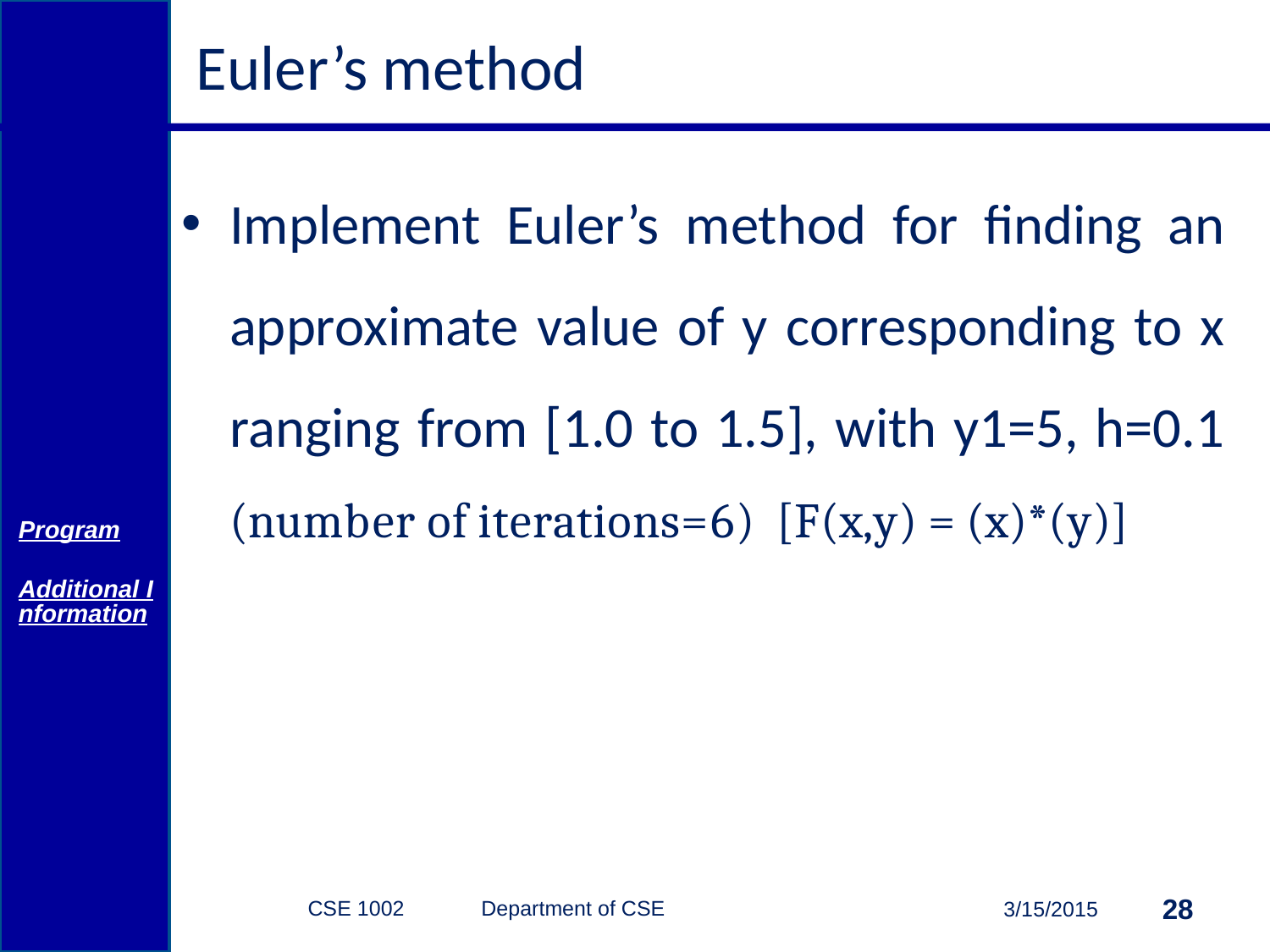

# Euler’s method
Implement Euler’s method for finding an approximate value of y corresponding to x ranging from [1.0 to 1.5], with y1=5, h=0.1 (number of iterations=6)  [F(x,y) = (x)*(y)]
Program

Additional Information
CSE 1002             Department of CSE
28
3/15/2015